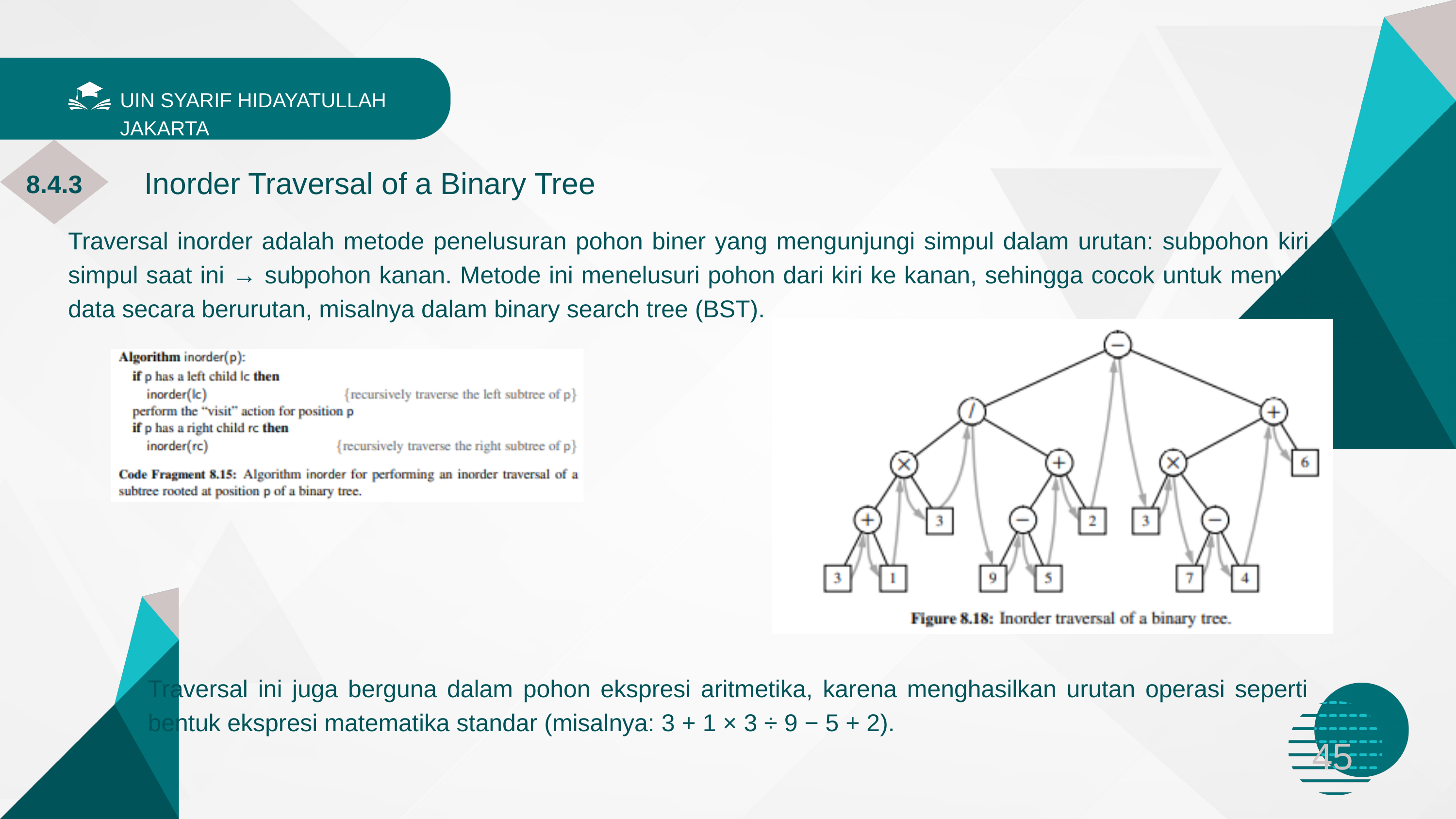

UIN SYARIF HIDAYATULLAH JAKARTA

 Inorder Traversal of a Binary Tree
8.4.3
Traversal inorder adalah metode penelusuran pohon biner yang mengunjungi simpul dalam urutan: subpohon kiri → simpul saat ini → subpohon kanan. Metode ini menelusuri pohon dari kiri ke kanan, sehingga cocok untuk menyusun data secara berurutan, misalnya dalam binary search tree (BST).

Traversal ini juga berguna dalam pohon ekspresi aritmetika, karena menghasilkan urutan operasi seperti bentuk ekspresi matematika standar (misalnya: 3 + 1 × 3 ÷ 9 − 5 + 2).

45